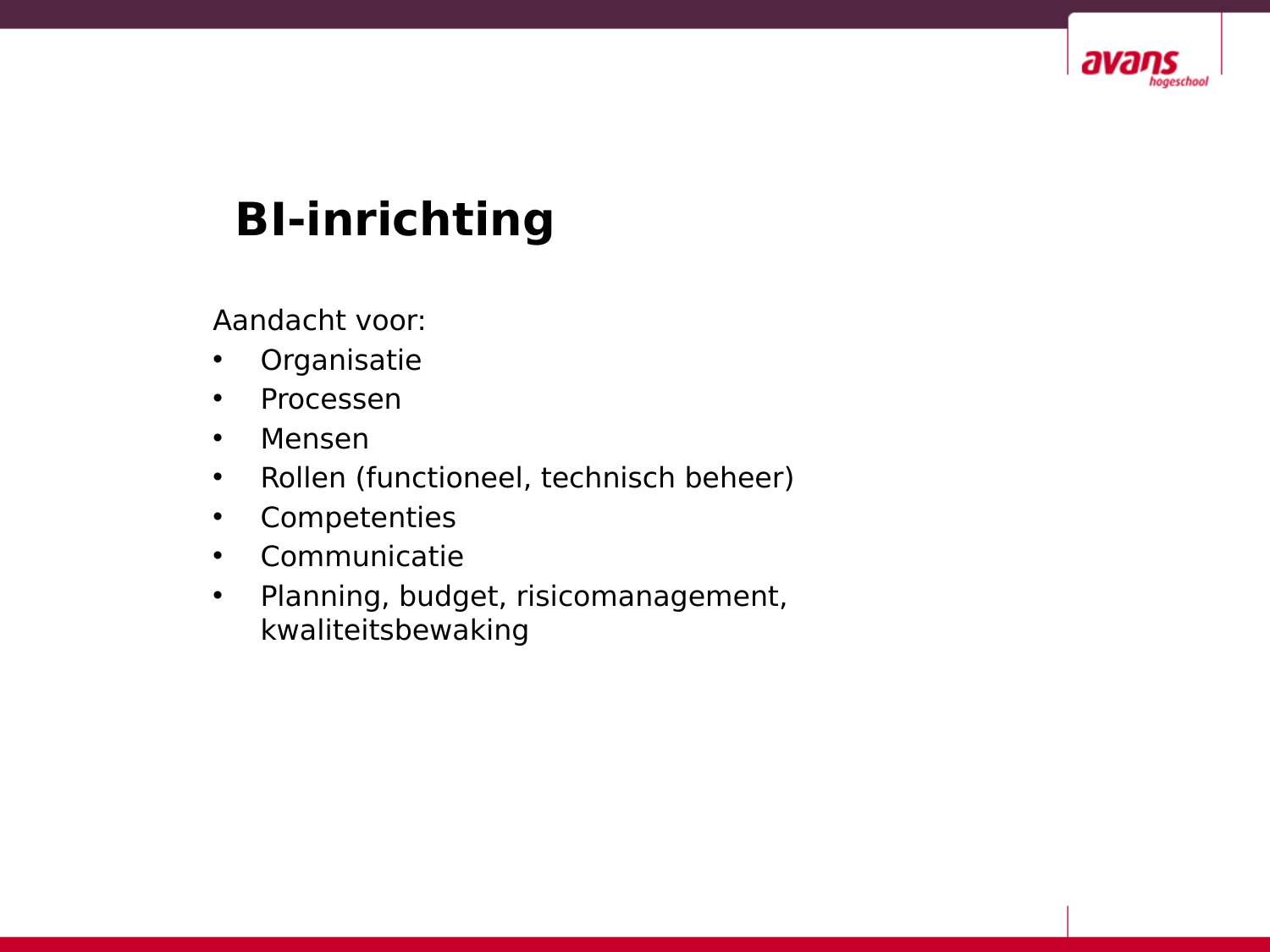

# BI-inrichting
Aandacht voor:
Organisatie
Processen
Mensen
Rollen (functioneel, technisch beheer)
Competenties
Communicatie
Planning, budget, risicomanagement, kwaliteitsbewaking